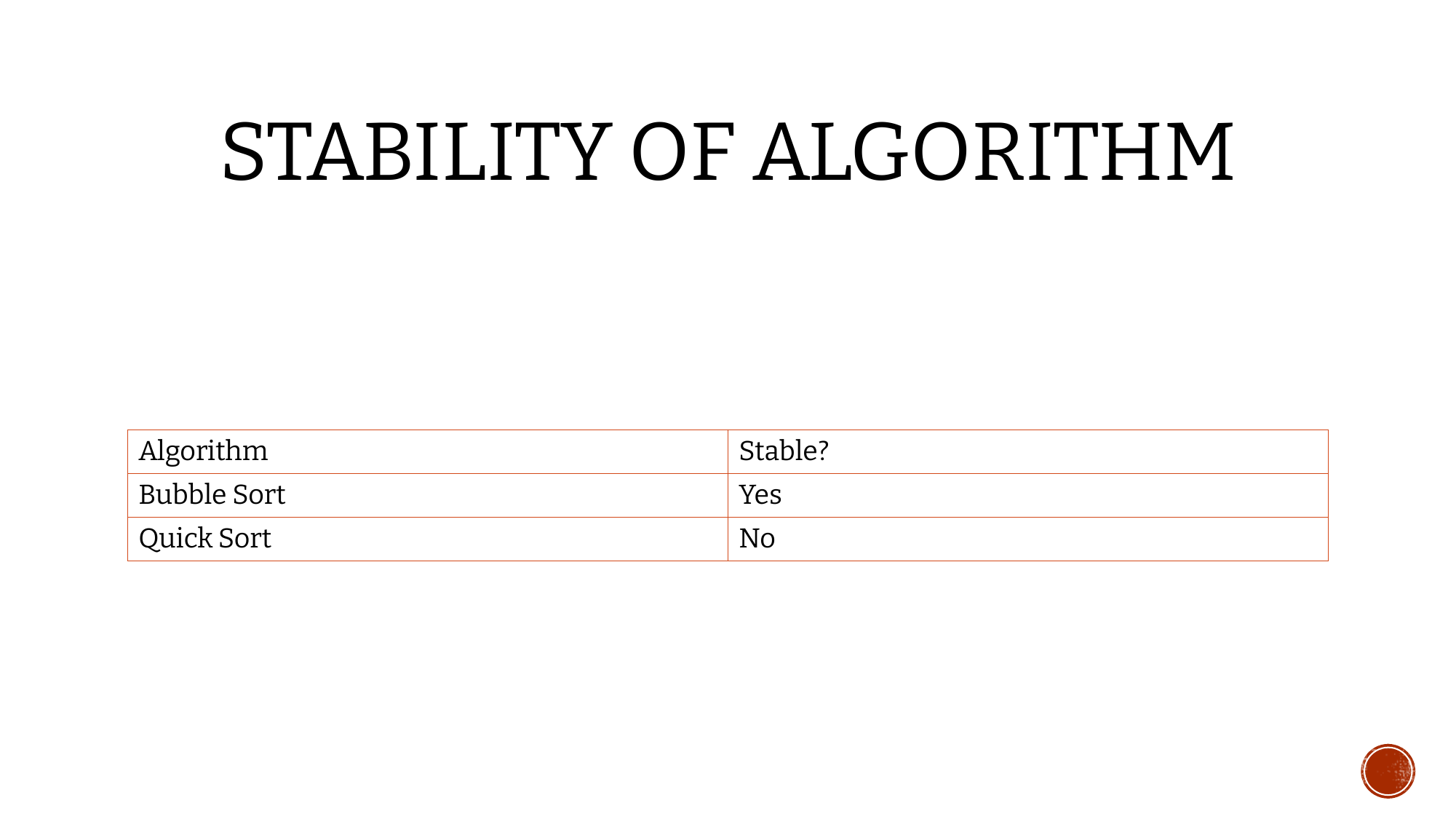

# Stability of Algorithm
| Algorithm | Stable? |
| --- | --- |
| Bubble Sort | Yes |
| Quick Sort | No |